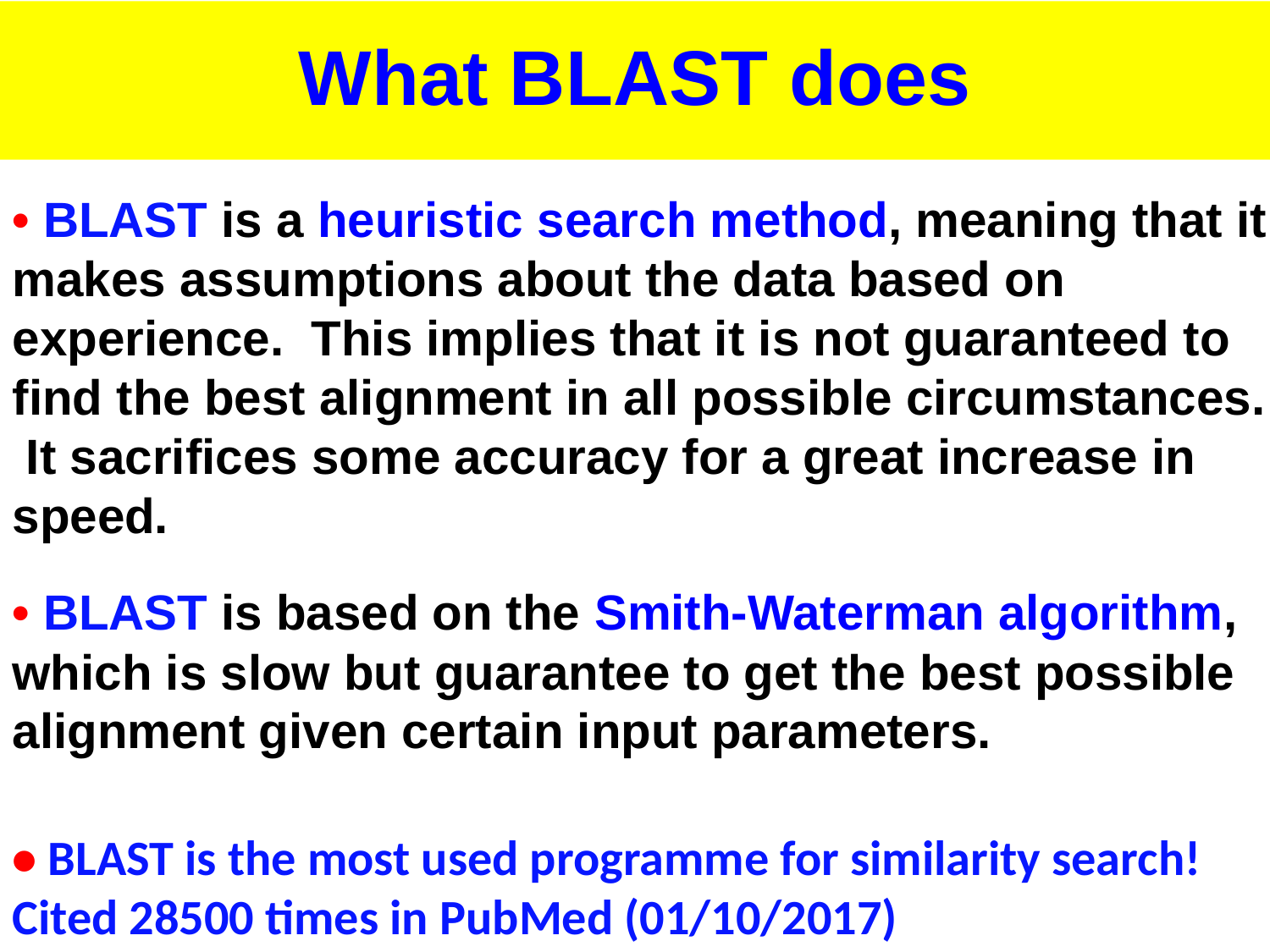

# What BLAST does
• BLAST is a heuristic search method, meaning that it makes assumptions about the data based on experience.  This implies that it is not guaranteed to find the best alignment in all possible circumstances.  It sacrifices some accuracy for a great increase in speed.
• BLAST is based on the Smith-Waterman algorithm, which is slow but guarantee to get the best possible alignment given certain input parameters.
• BLAST is the most used programme for similarity search! Cited 28500 times in PubMed (01/10/2017)